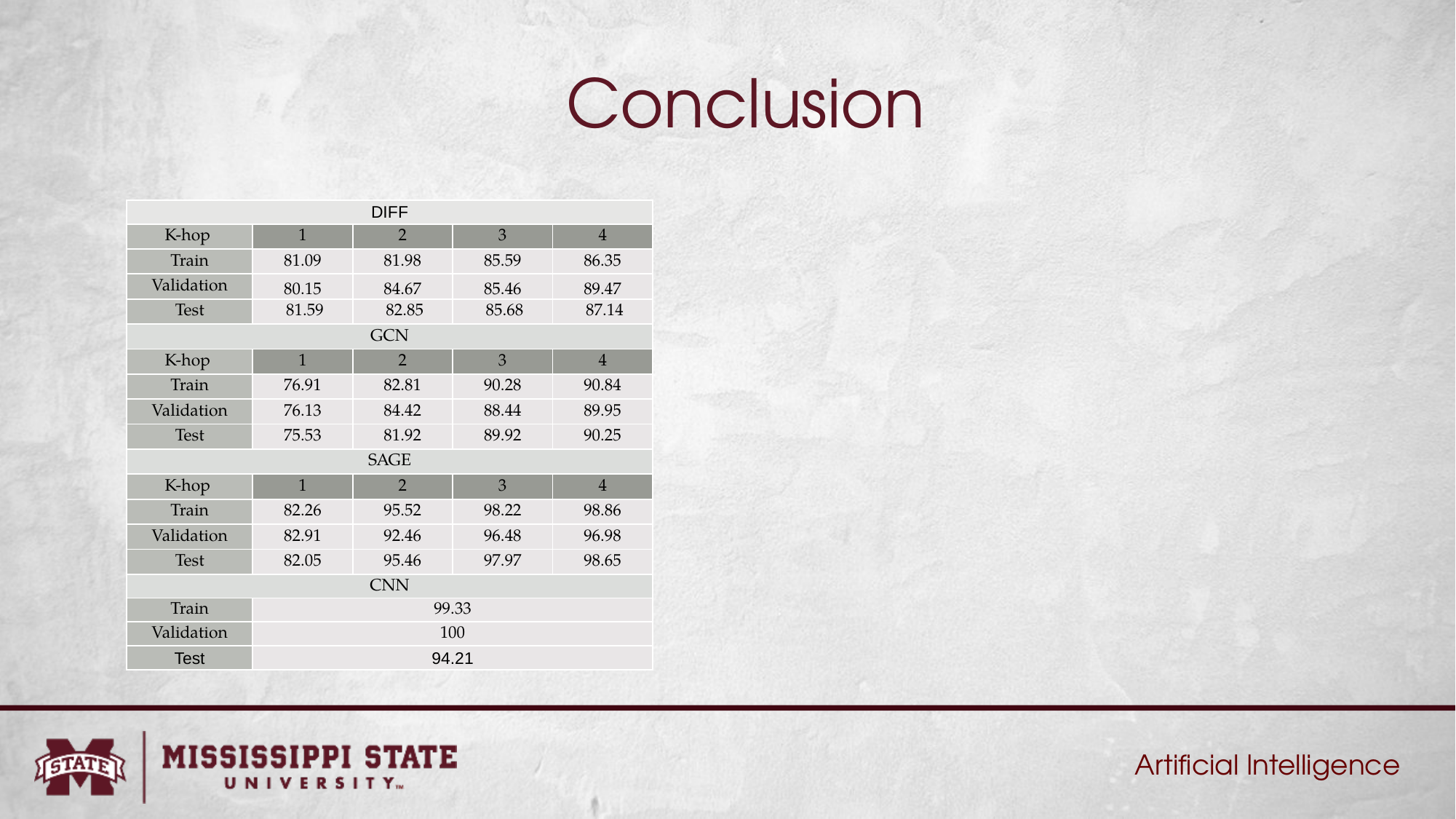

# Conclusion
| DIFF |  |  |  |  |
| --- | --- | --- | --- | --- |
| K-hop | 1 | 2 | 3 | 4 |
| Train | 81.09 | 81.98 | 85.59 | 86.35 |
| Validation | 80.15 | 84.67 | 85.46 | 89.47 |
| Test | 81.59 | 82.85 | 85.68 | 87.14 |
| GCN |  |  |  |  |
| K-hop | 1 | 2 | 3 | 4 |
| Train | 76.91 | 82.81 | 90.28 | 90.84 |
| Validation | 76.13 | 84.42 | 88.44 | 89.95 |
| Test | 75.53 | 81.92 | 89.92 | 90.25 |
| SAGE |  |  |  |  |
| K-hop | 1 | 2 | 3 | 4 |
| Train | 82.26 | 95.52 | 98.22 | 98.86 |
| Validation | 82.91 | 92.46 | 96.48 | 96.98 |
| Test | 82.05 | 95.46 | 97.97 | 98.65 |
| CNN |  |  |  |  |
| Train | 99.33 |  |  |  |
| Validation | 100 |  |  |  |
| Test | 94.21 |  |  |  |